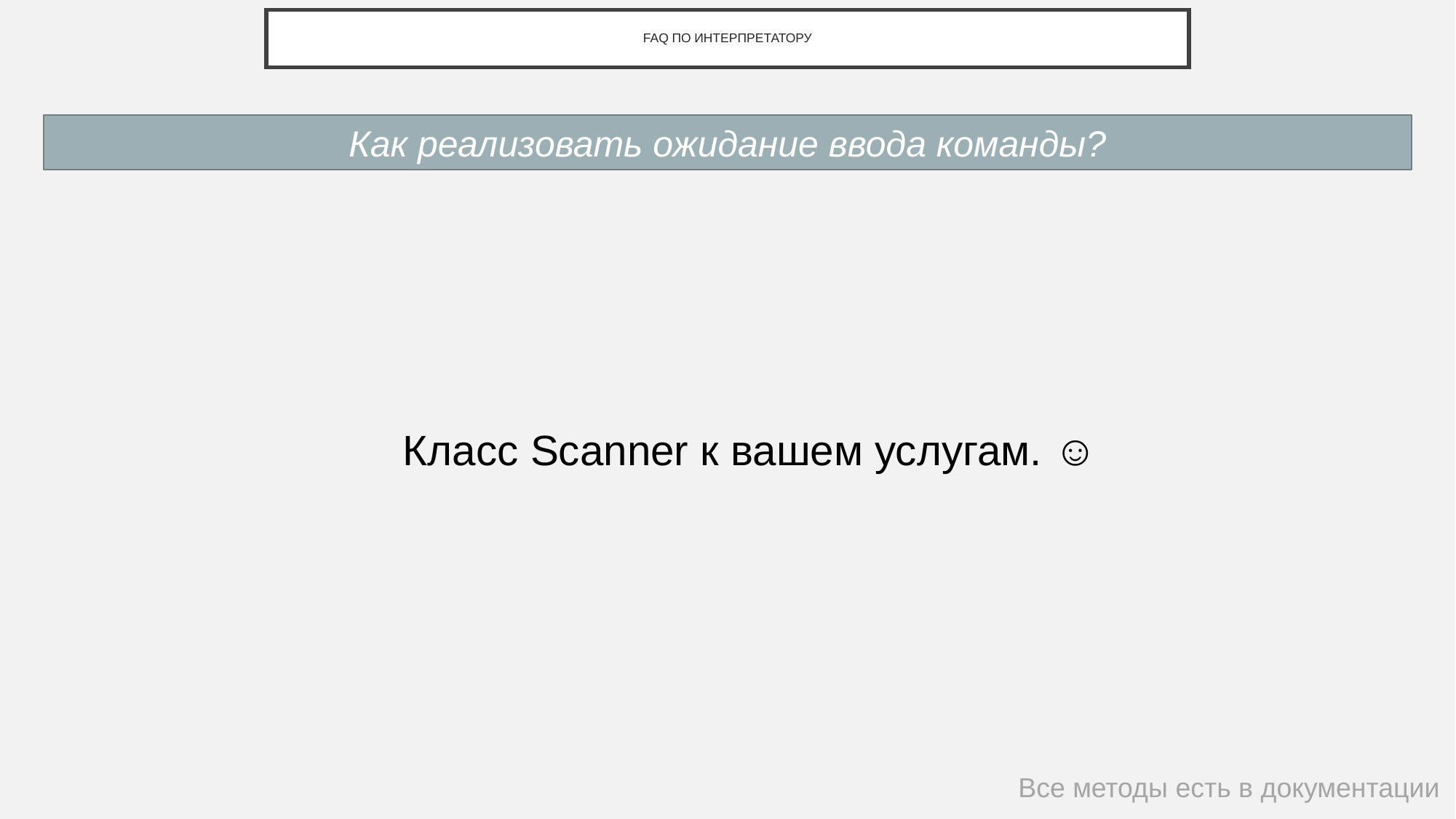

# FAQ ПО ИНТЕРПРЕТАТОРУ
Как реализовать ожидание ввода команды?
Класс Scanner к вашем услугам. ☺
Все методы есть в документации